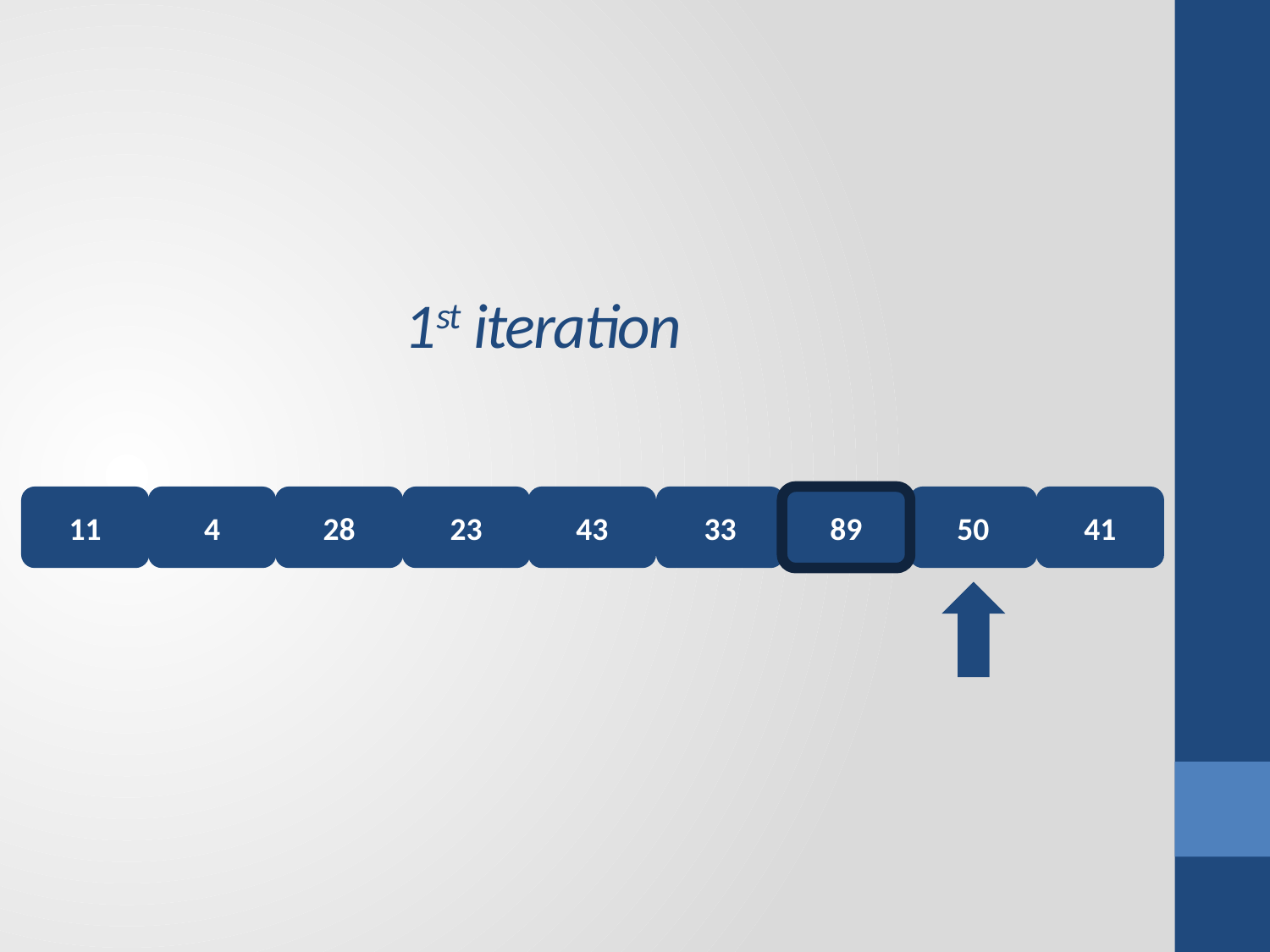

1st iteration
11
4
28
23
43
33
89
50
41